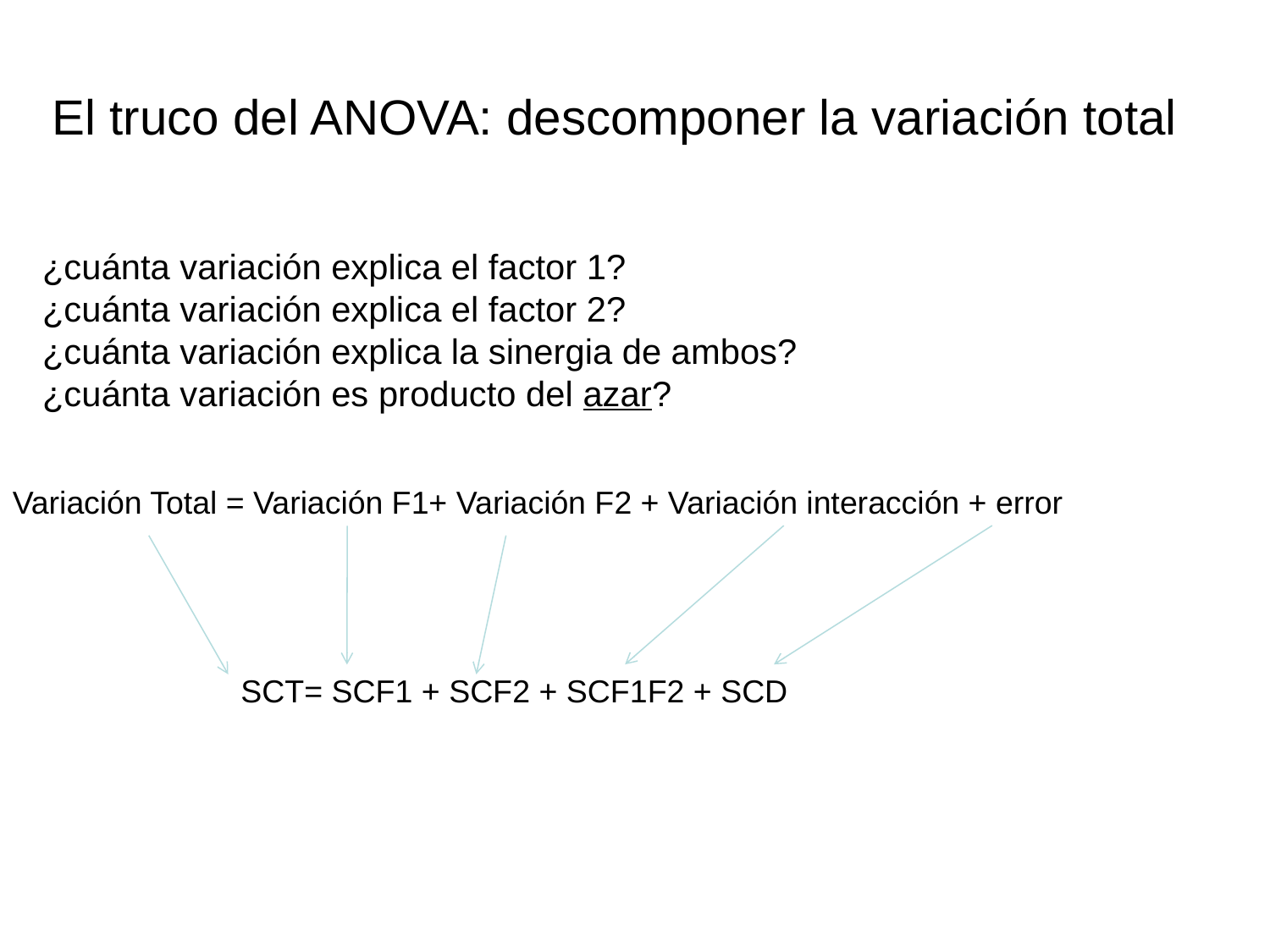

El truco del ANOVA: descomponer la variación total
¿cuánta variación explica el factor 1?
¿cuánta variación explica el factor 2?
¿cuánta variación explica la sinergia de ambos?
¿cuánta variación es producto del azar?
Variación Total = Variación F1+ Variación F2 + Variación interacción + error
SCT= SCF1 + SCF2 + SCF1F2 + SCD